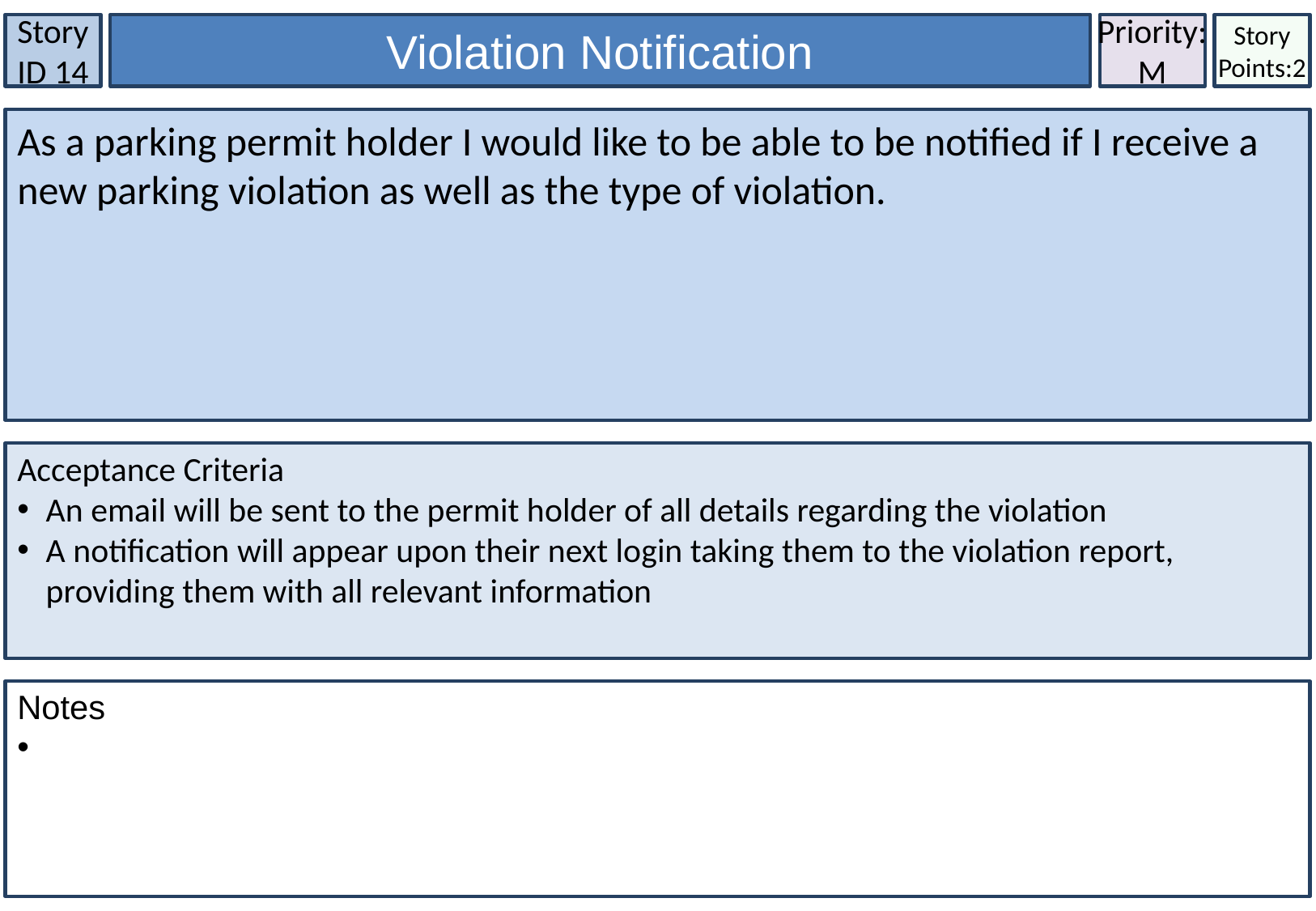

Story ID 14
Violation Notification
Priority:
M
Story Points:2
As a parking permit holder I would like to be able to be notified if I receive a new parking violation as well as the type of violation.
Acceptance Criteria
An email will be sent to the permit holder of all details regarding the violation
A notification will appear upon their next login taking them to the violation report, providing them with all relevant information
Notes